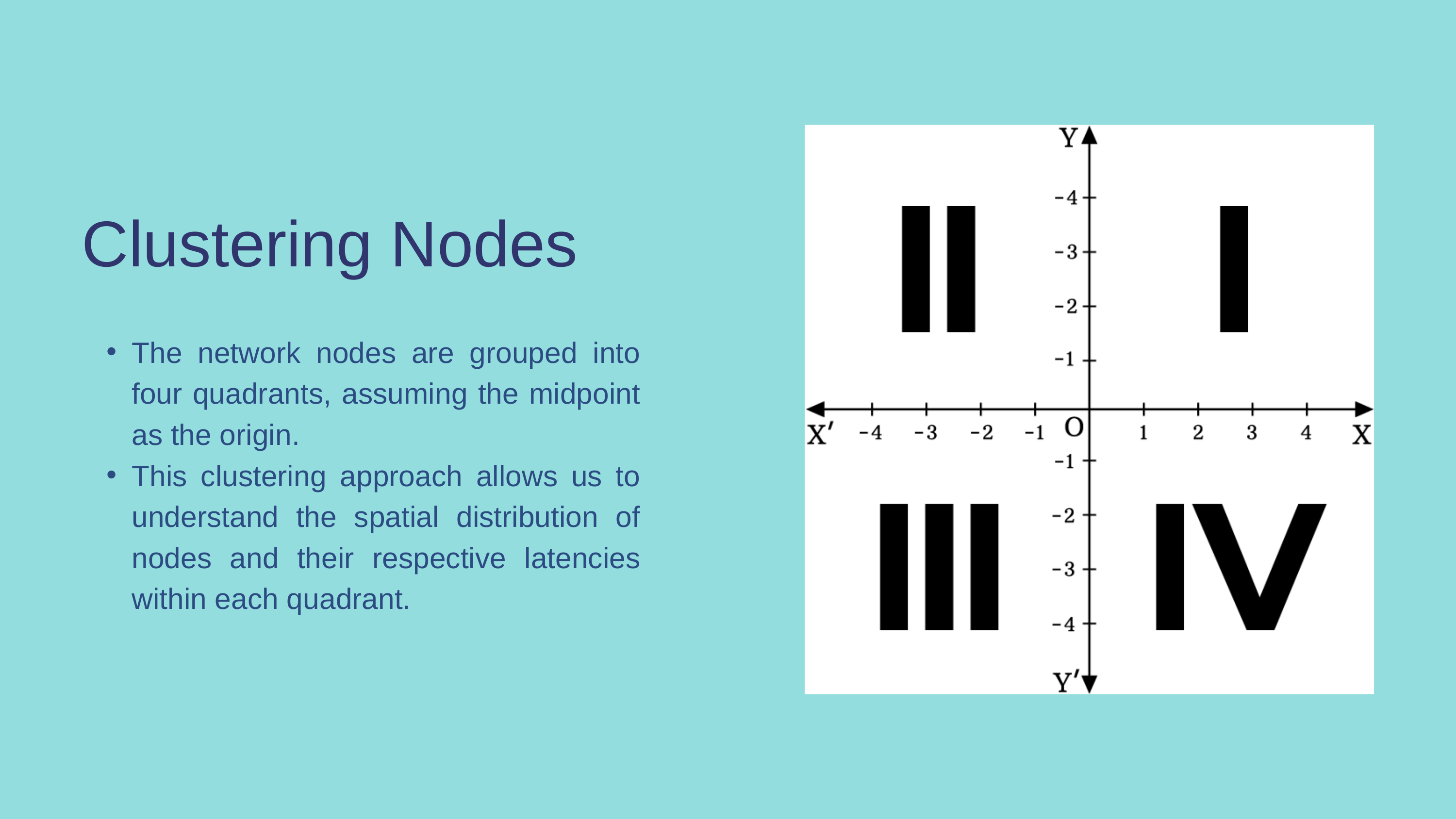

Clustering Nodes
The network nodes are grouped into four quadrants, assuming the midpoint as the origin.
This clustering approach allows us to understand the spatial distribution of nodes and their respective latencies within each quadrant.